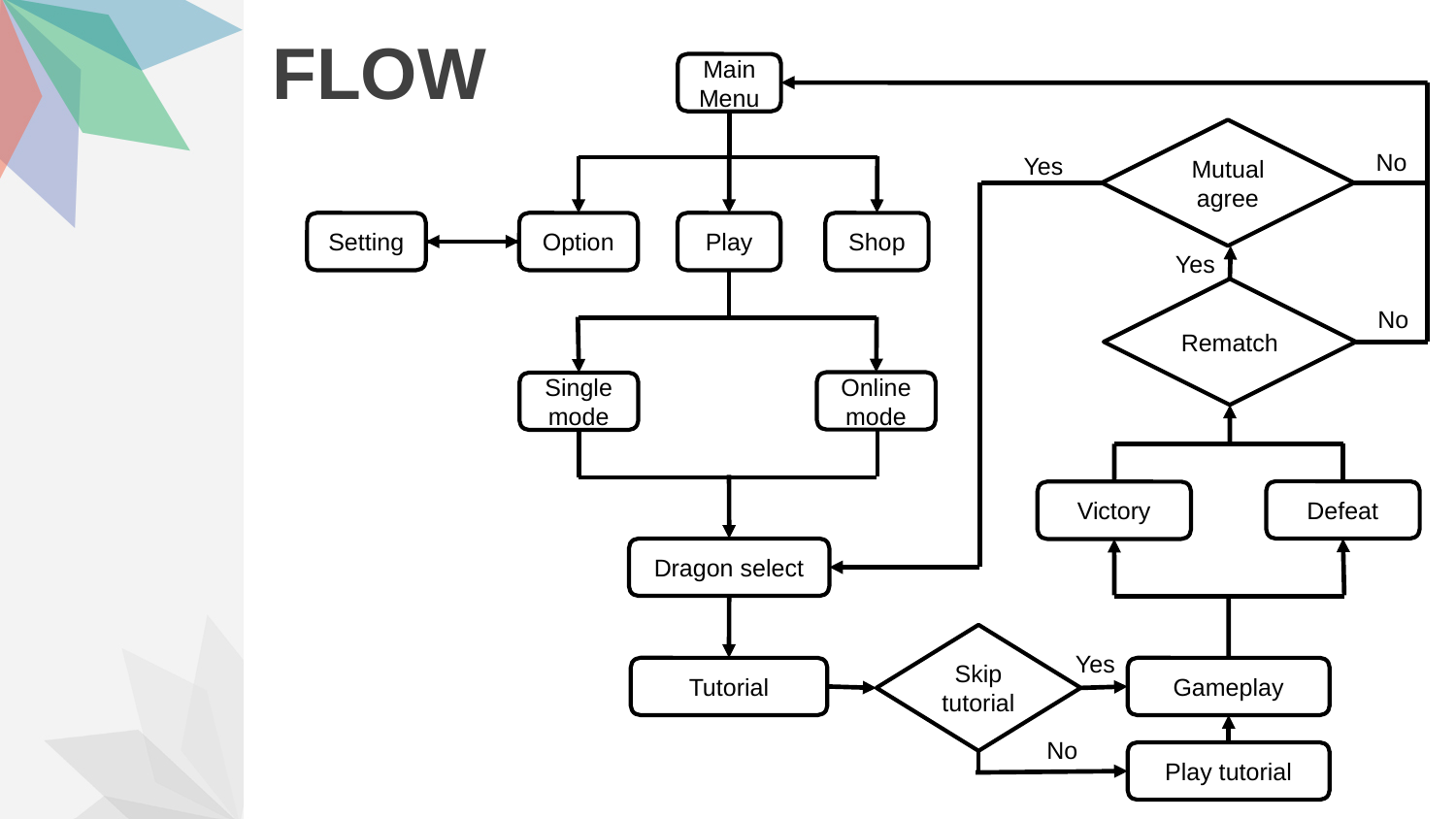

# FLOW
Main Menu
Mutual
agree
No
Yes
Setting
Option
Shop
Play
Yes
Rematch
No
Online mode
Single mode
Defeat
Victory
Dragon select
Skip
tutorial
Yes
Tutorial
Gameplay
No
Play tutorial